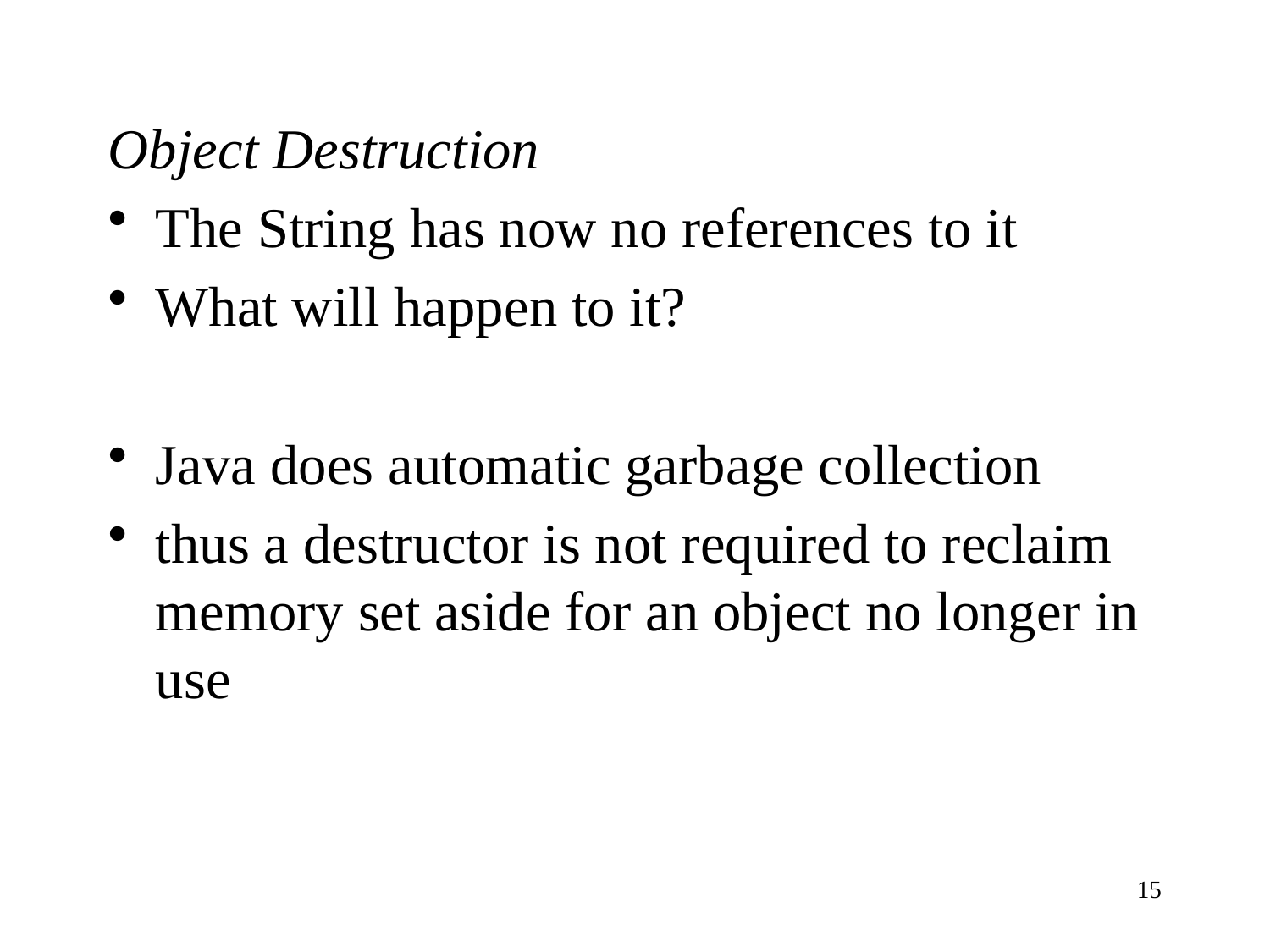

Object Destruction
The String has now no references to it
What will happen to it?

Java does automatic garbage collection
thus a destructor is not required to reclaim memory set aside for an object no longer in use
15